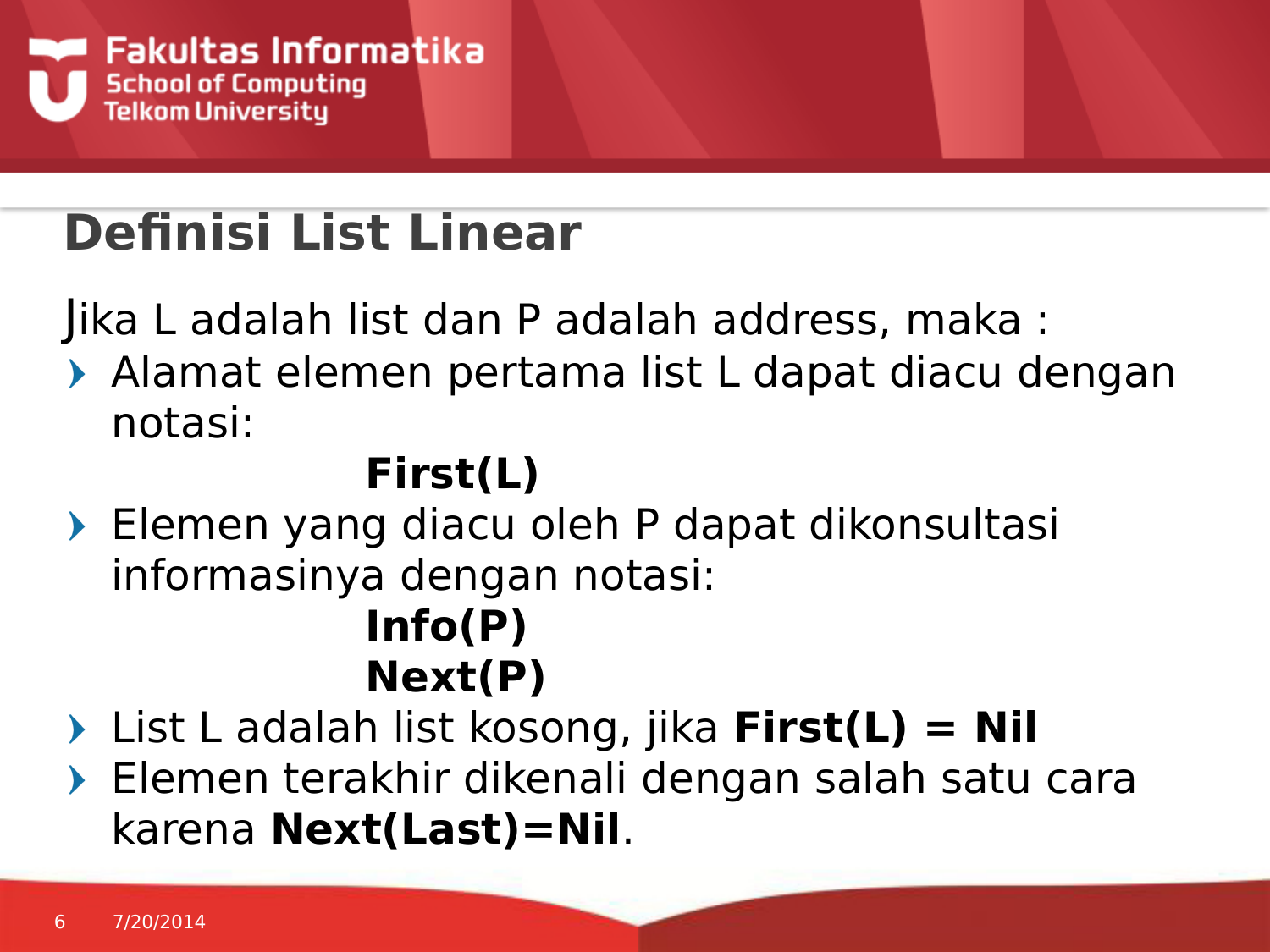

# Definisi List Linear
Jika L adalah list dan P adalah address, maka :
Alamat elemen pertama list L dapat diacu dengan notasi:
			First(L)
Elemen yang diacu oleh P dapat dikonsultasi informasinya dengan notasi:
			Info(P)
			Next(P)
List L adalah list kosong, jika First(L) = Nil
Elemen terakhir dikenali dengan salah satu cara karena Next(Last)=Nil.

6
7/20/2014